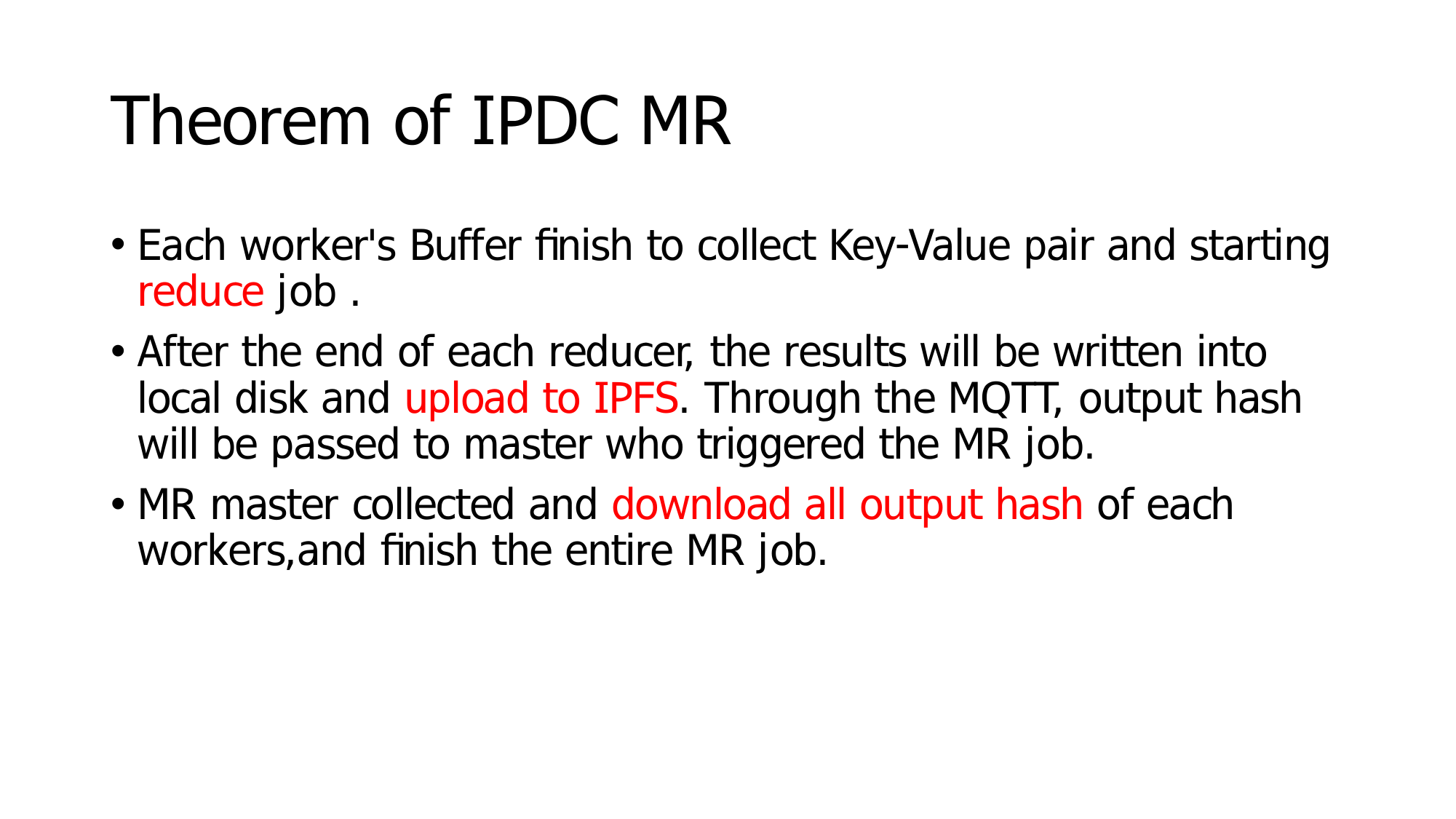

# Theorem of IPDC MR
Each worker's Buffer finish to collect Key-Value pair and starting reduce job .
After the end of each reducer, the results will be written into local disk and upload to IPFS. Through the MQTT, output hash will be passed to master who triggered the MR job.
MR master collected and download all output hash of each workers,and finish the entire MR job.